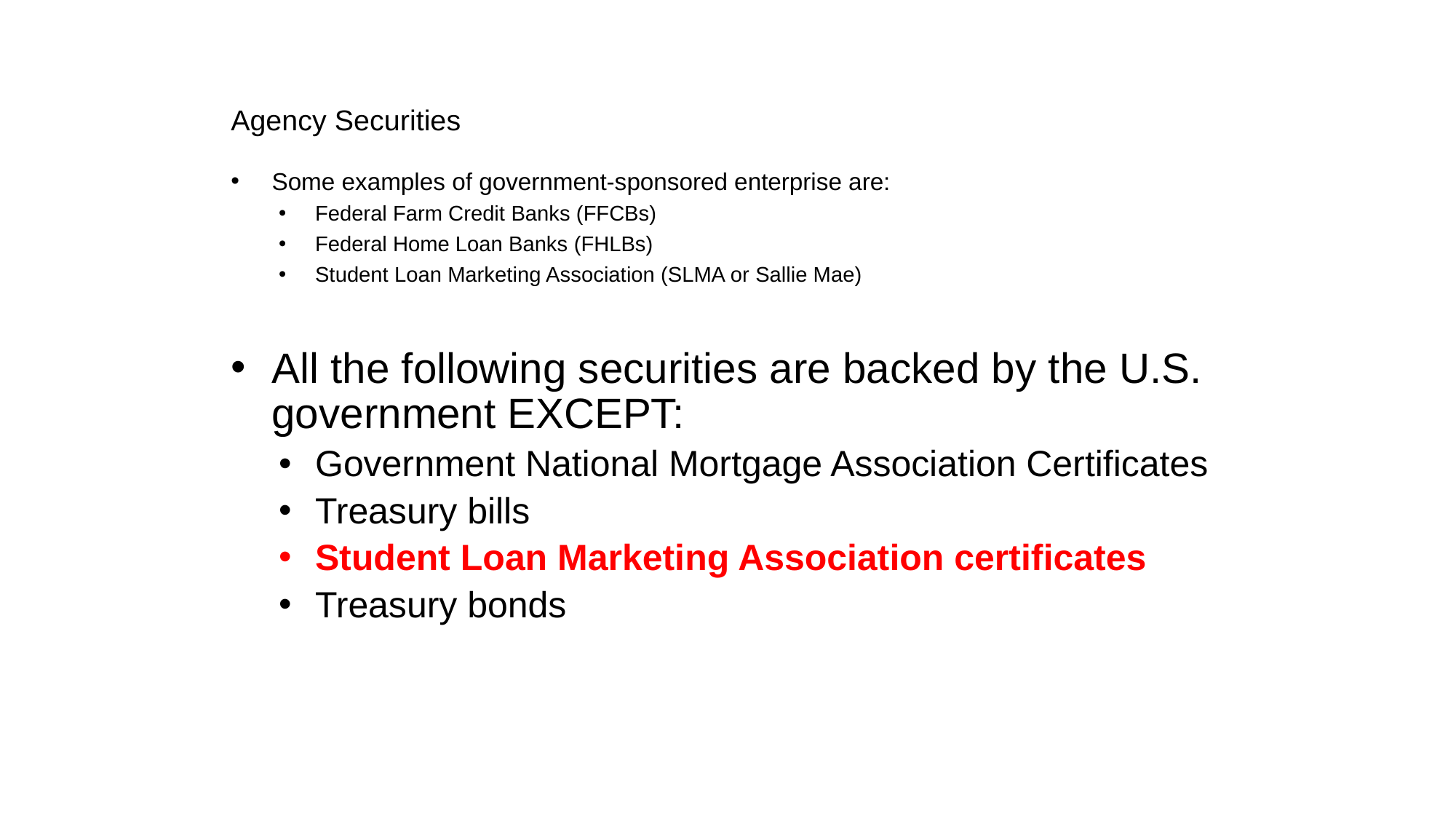

# Agency Securities
Some examples of government-sponsored enterprise are:
Federal Farm Credit Banks (FFCBs)
Federal Home Loan Banks (FHLBs)
Student Loan Marketing Association (SLMA or Sallie Mae)

All the following securities are backed by the U.S. government EXCEPT:
Government National Mortgage Association Certificates
Treasury bills
Student Loan Marketing Association certificates
Treasury bonds